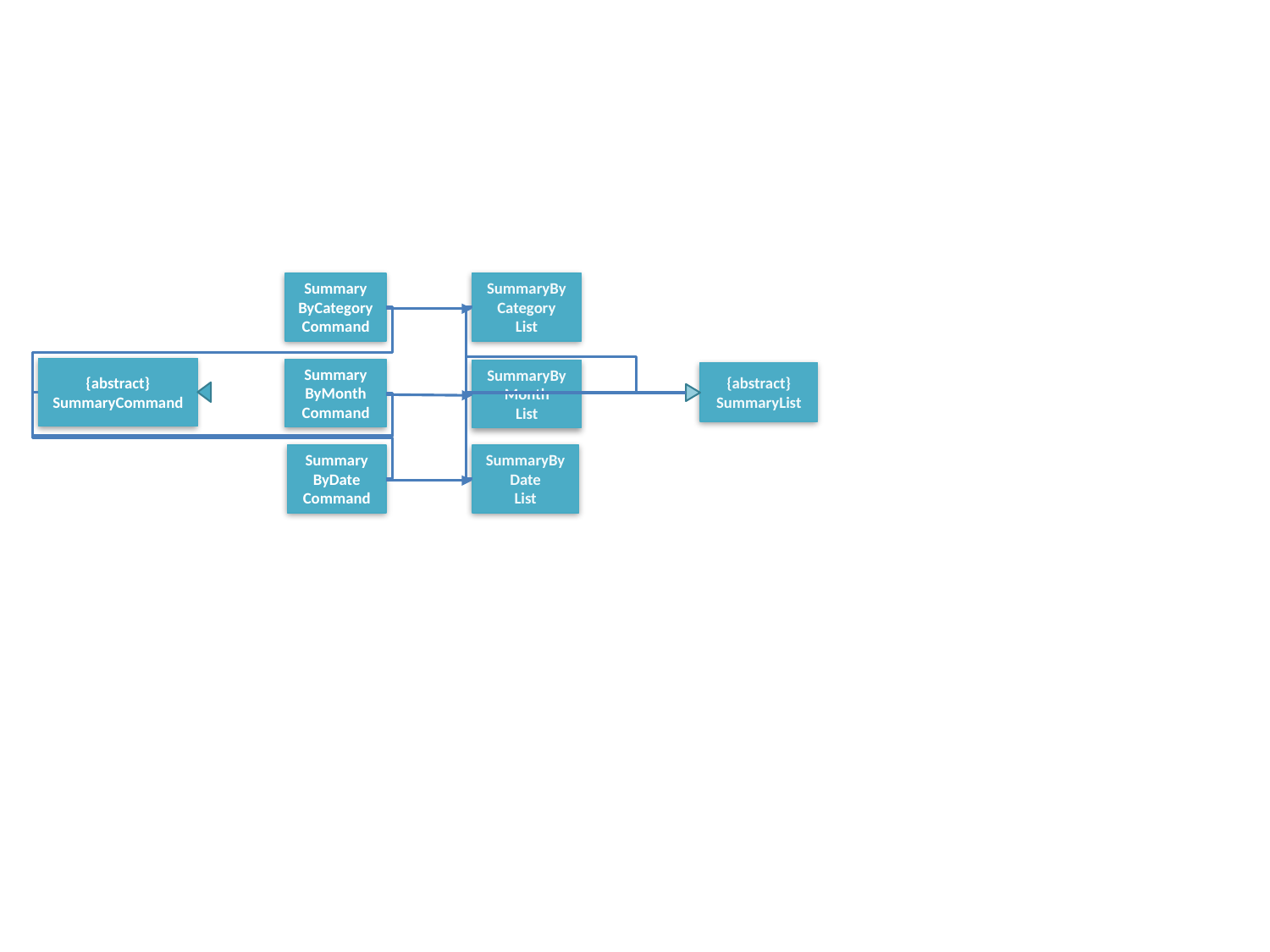

Summary
ByCategory
Command
SummaryBy
Category
List
{abstract}
SummaryCommand
Summary
ByMonth
Command
SummaryByMonth
List
{abstract}
SummaryList

Summary
ByDate
Command
SummaryBy
Date
List